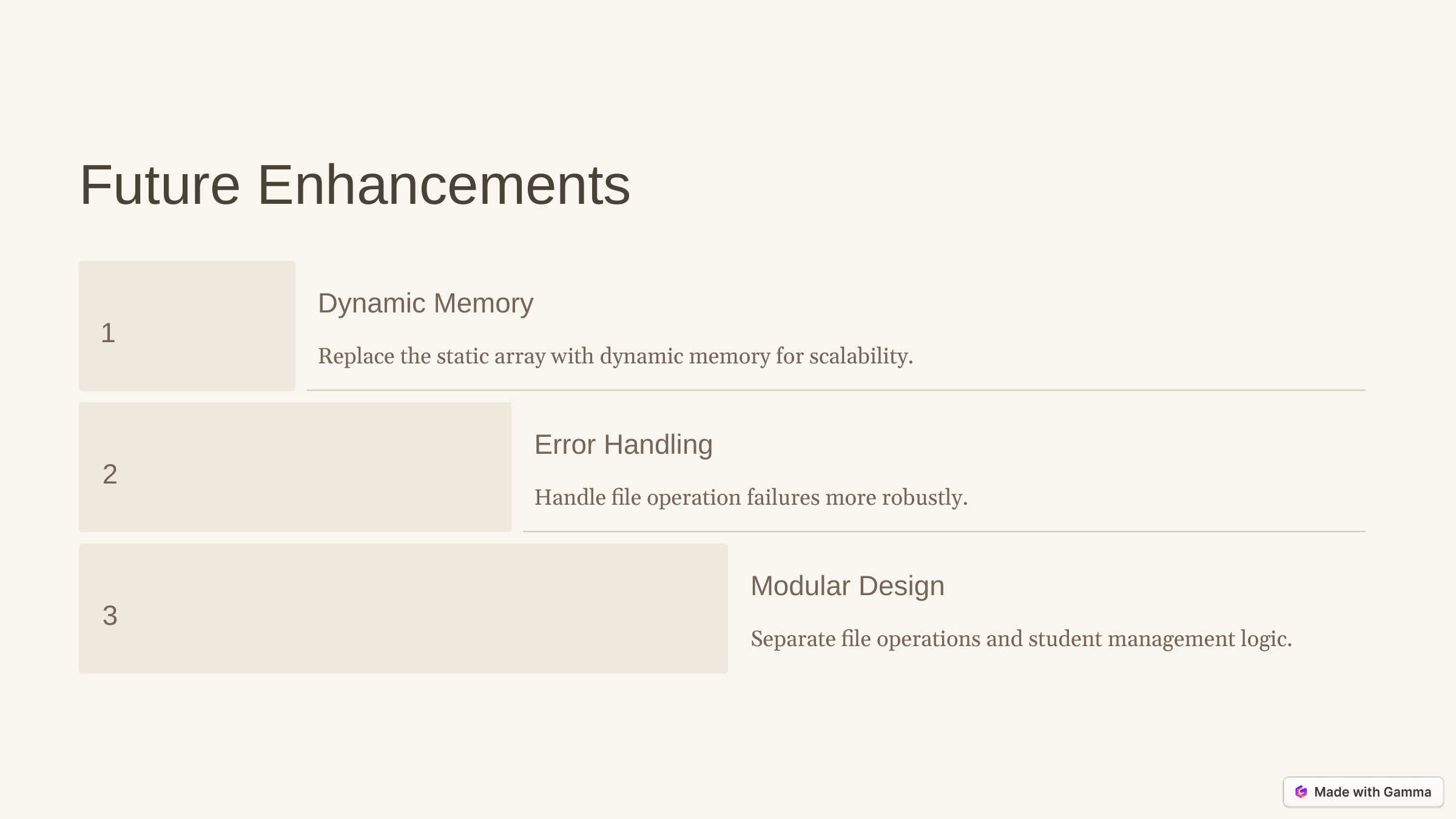

Future Enhancements

Dynamic Memory
1
Replace the static array with dynamic memory for scalability.

Error Handling
2
Handle file operation failures more robustly.

Modular Design
3
Separate file operations and student management logic.